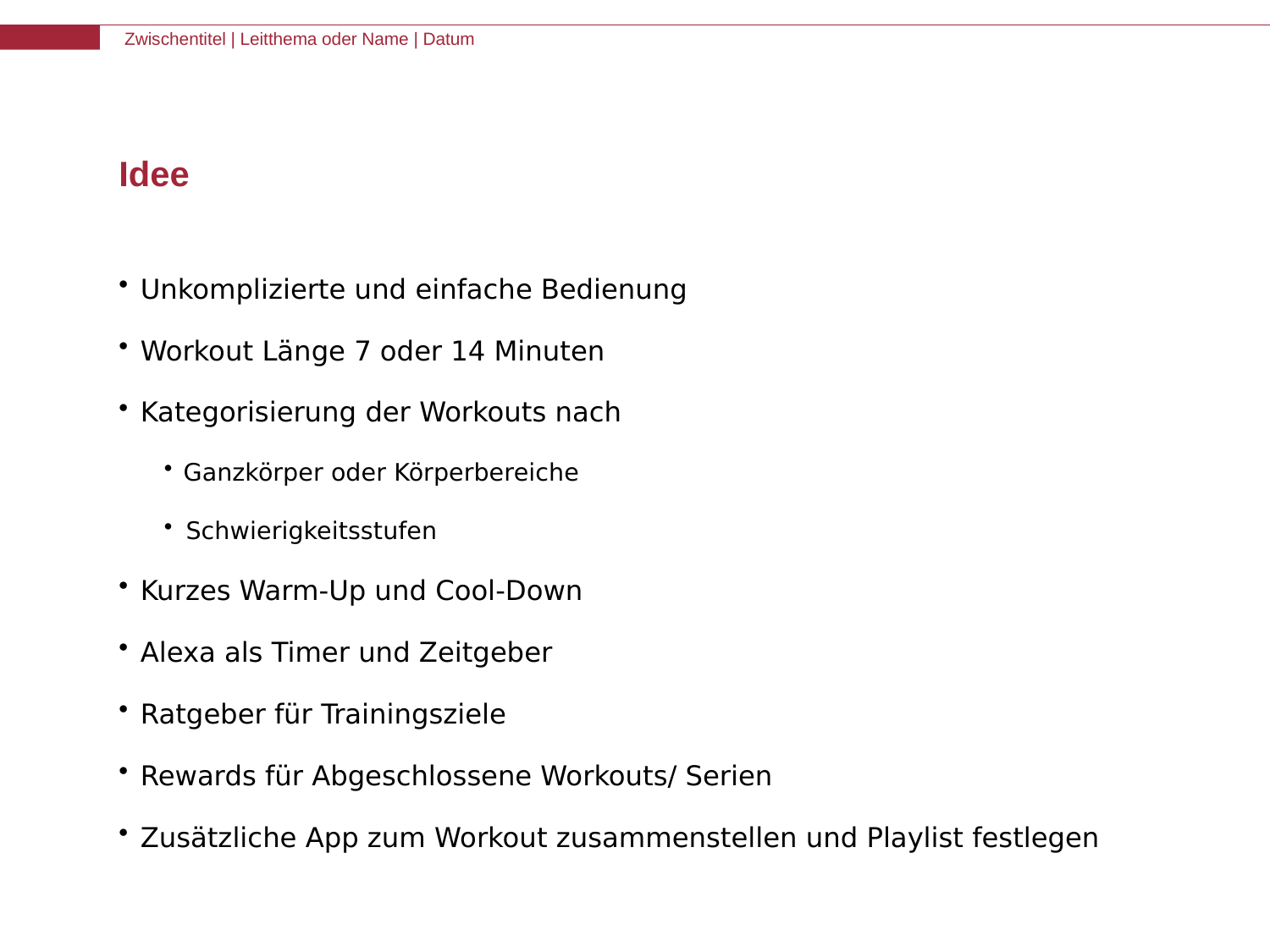

4
# Idee
Unkomplizierte und einfache Bedienung
Workout Länge 7 oder 14 Minuten
Kategorisierung der Workouts nach
Ganzkörper oder Körperbereiche
Schwierigkeitsstufen
Kurzes Warm-Up und Cool-Down
Alexa als Timer und Zeitgeber
Ratgeber für Trainingsziele
Rewards für Abgeschlossene Workouts/ Serien
Zusätzliche App zum Workout zusammenstellen und Playlist festlegen